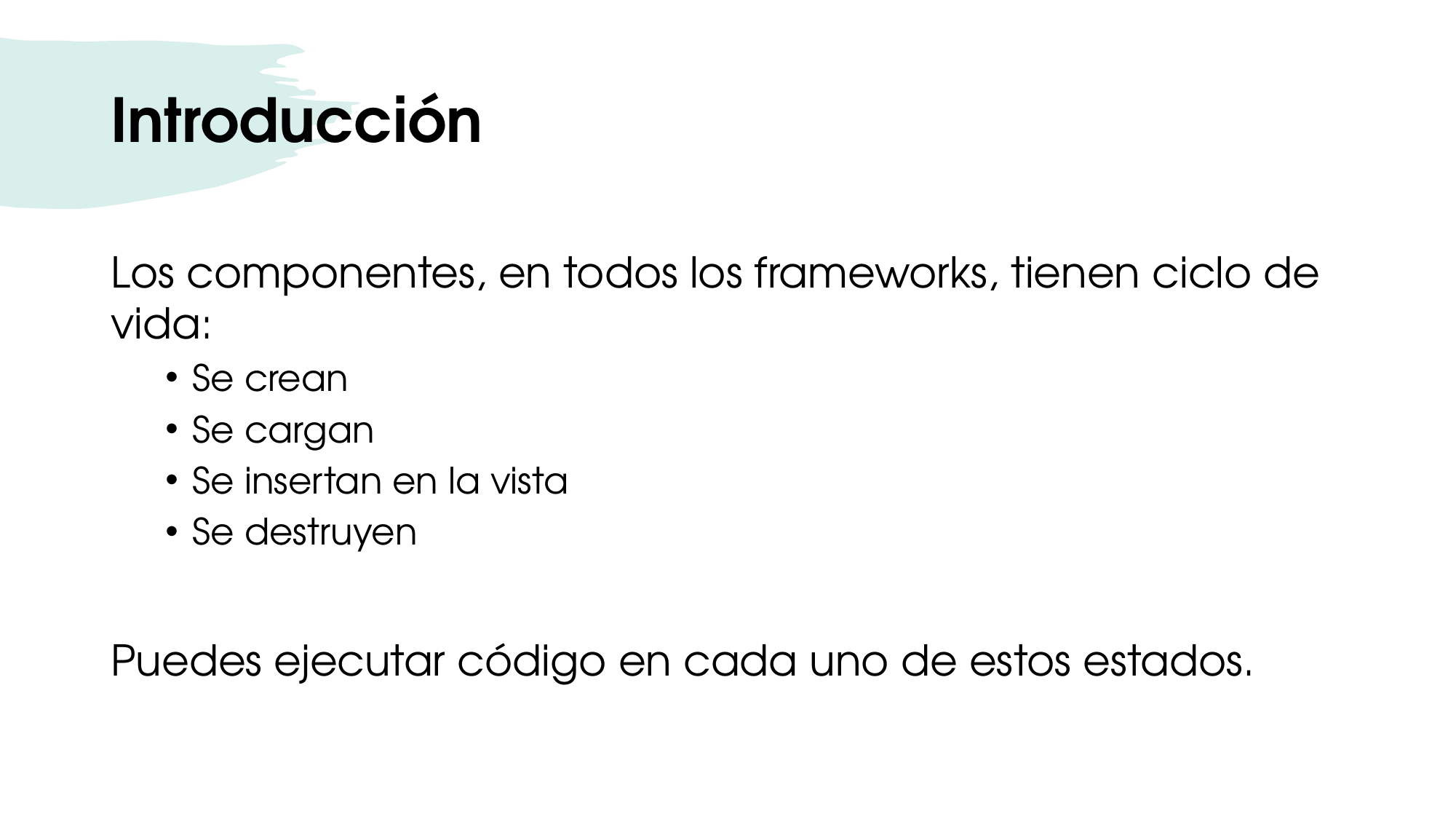

# Introducción
Los componentes, en todos los frameworks, tienen ciclo de vida:
Se crean
Se cargan
Se insertan en la vista
Se destruyen

Puedes ejecutar código en cada uno de estos estados.